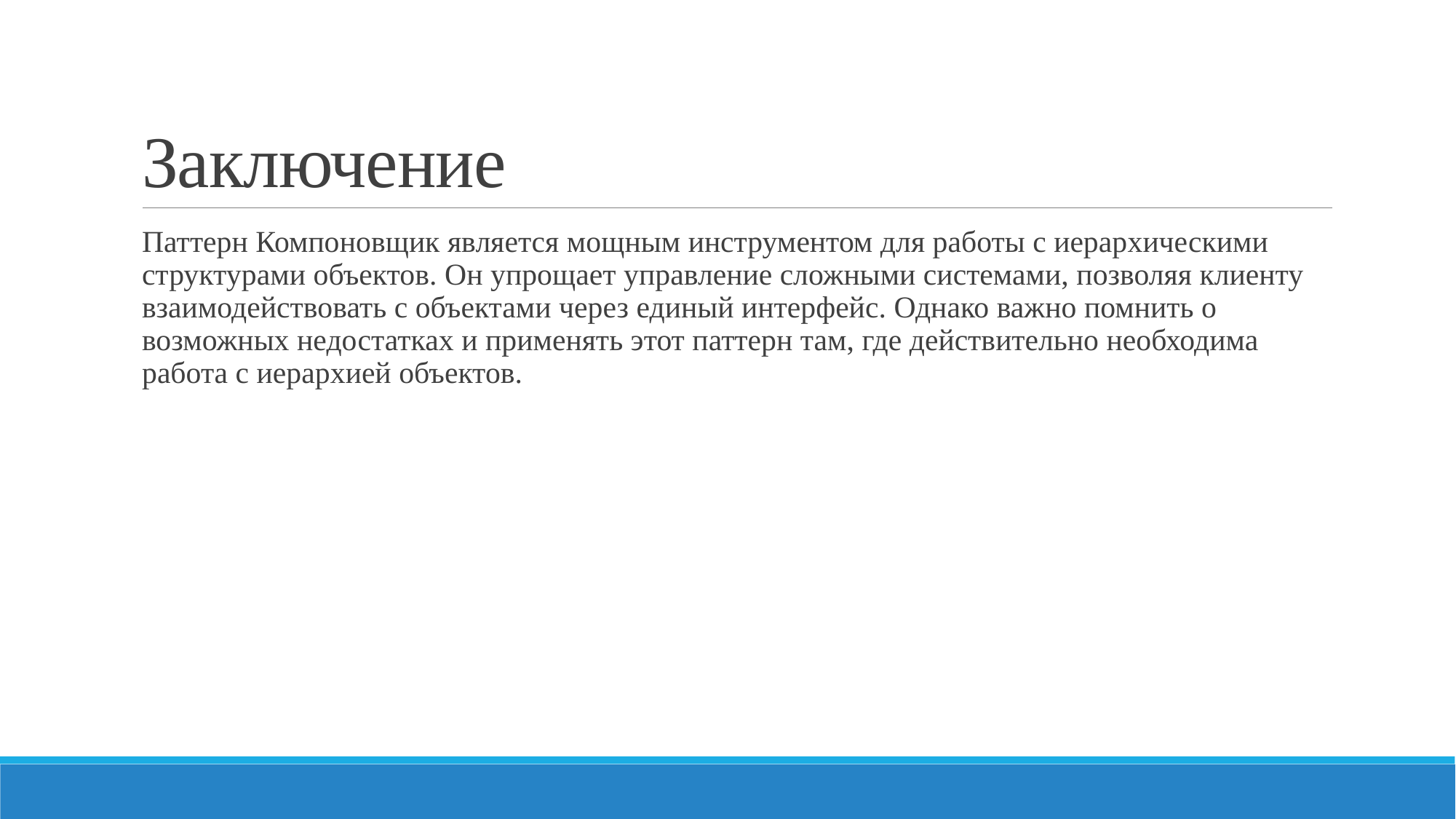

# Заключение
Паттерн Компоновщик является мощным инструментом для работы с иерархическими структурами объектов. Он упрощает управление сложными системами, позволяя клиенту взаимодействовать с объектами через единый интерфейс. Однако важно помнить о возможных недостатках и применять этот паттерн там, где действительно необходима работа с иерархией объектов.